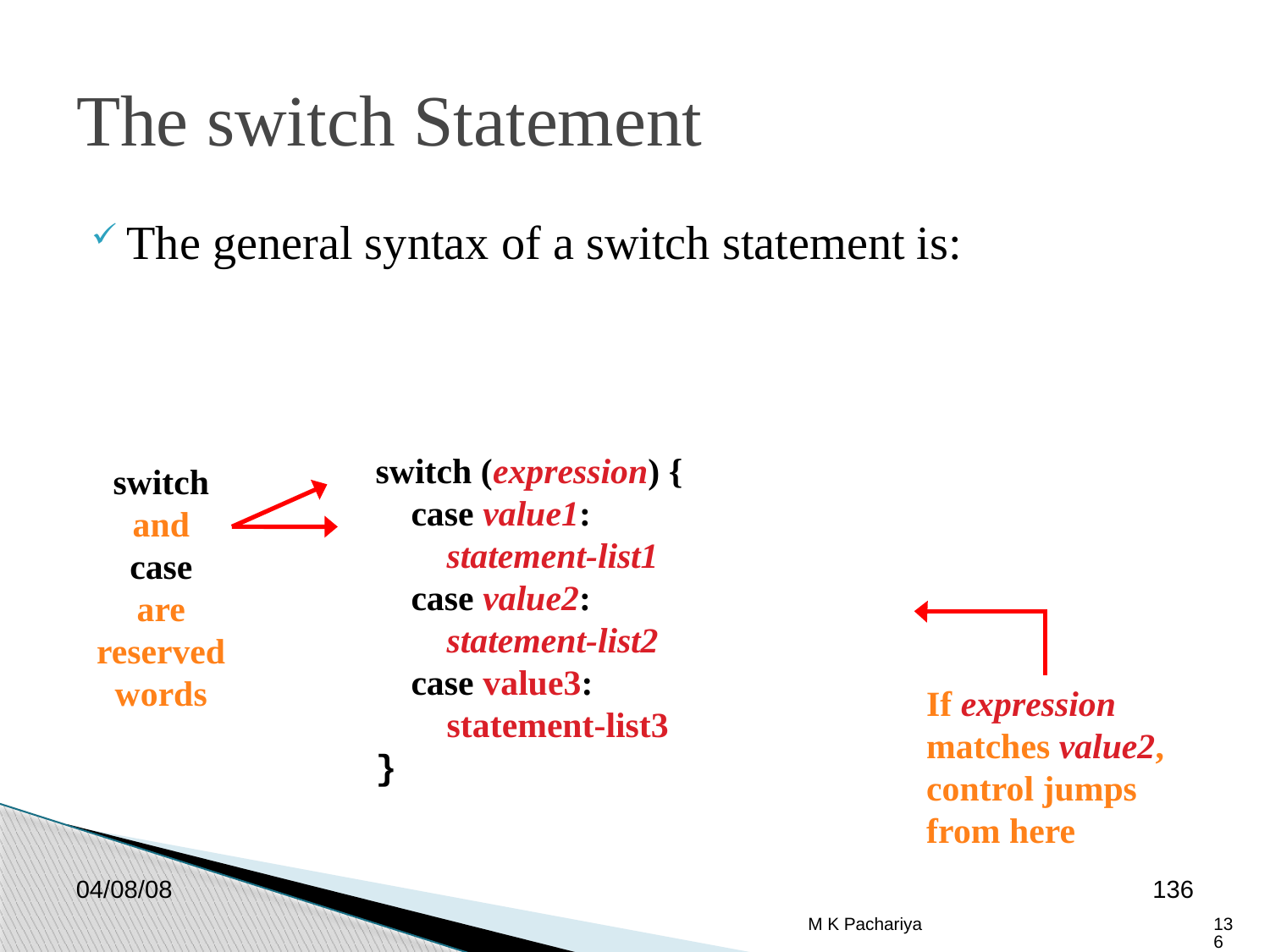

The switch Statement
The general syntax of a switch statement is:
switch (expression) {
    case value1:
        statement-list1
    case value2:
        statement-list2
    case value3:
        statement-list3
}
switch
and
case
are
reserved
words

If expression
matches value2,
control jumps
from here
04/08/08

136
M K Pachariya
136